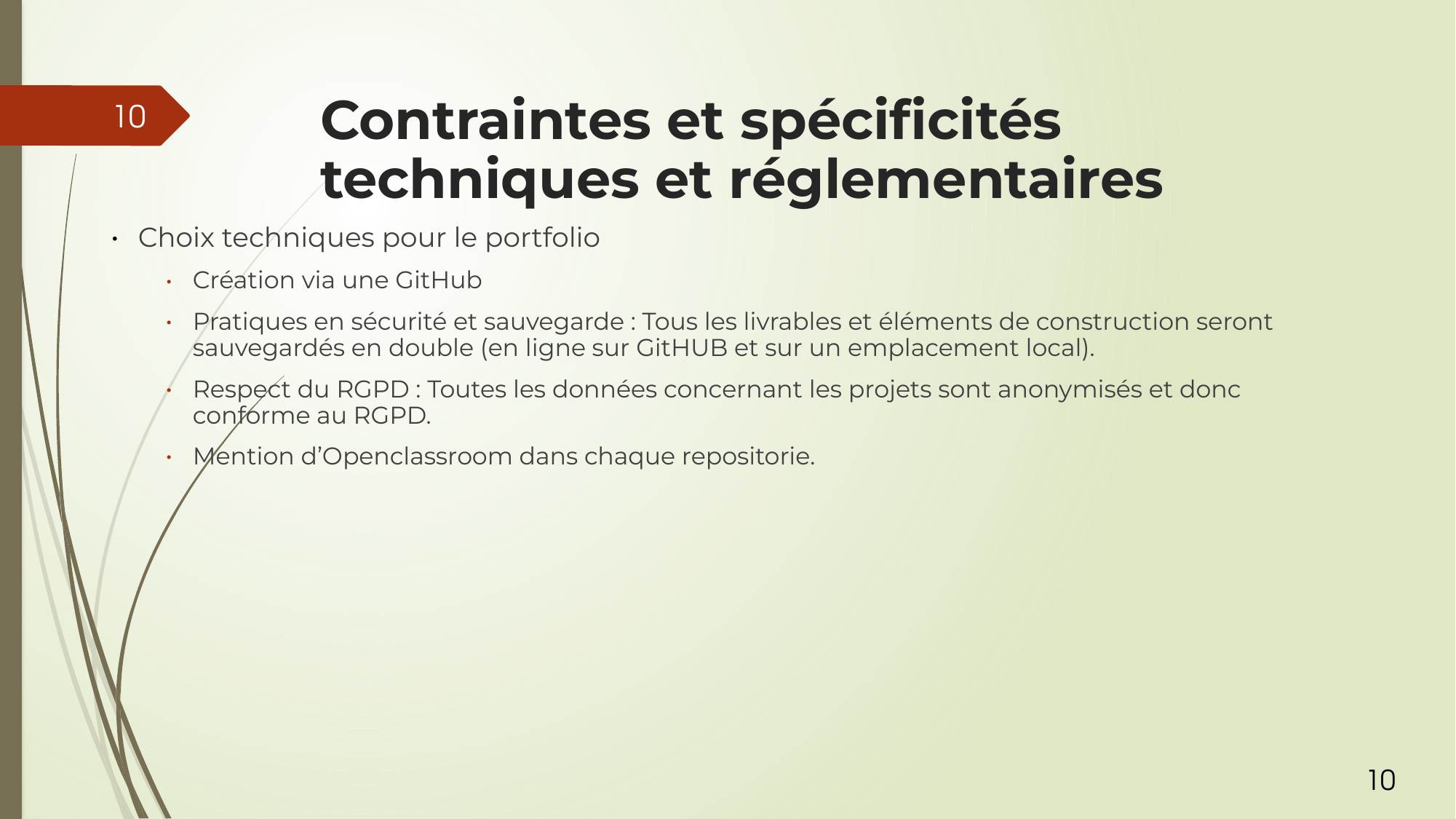

# Contraintes et spécificités techniques et réglementaires
10
Choix techniques pour le portfolio
Création via une GitHub
Pratiques en sécurité et sauvegarde : Tous les livrables et éléments de construction seront sauvegardés en double (en ligne sur GitHUB et sur un emplacement local).
Respect du RGPD : Toutes les données concernant les projets sont anonymisés et donc conforme au RGPD.
Mention d’Openclassroom dans chaque repositorie.

10